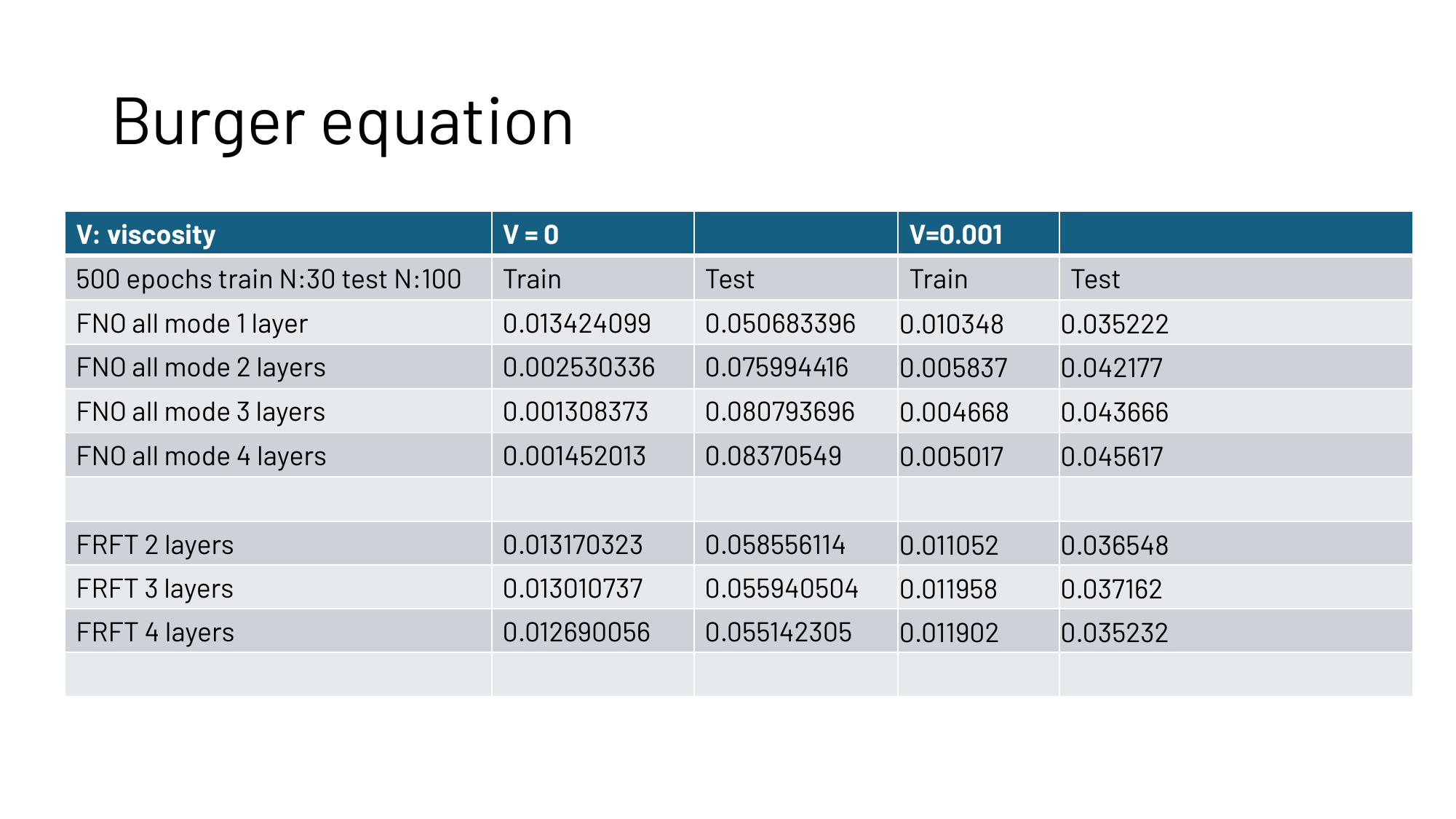

# Burger equation
| V: viscosity | V = 0 |  | V=0.001 |  |
| --- | --- | --- | --- | --- |
| 500 epochs train N:30 test N:100 | Train | Test | Train | Test |
| FNO all mode 1 layer | 0.013424099 | 0.050683396 | 0.010348 | 0.035222 |
| FNO all mode 2 layers | 0.002530336 | 0.075994416 | 0.005837 | 0.042177 |
| FNO all mode 3 layers | 0.001308373 | 0.080793696 | 0.004668 | 0.043666 |
| FNO all mode 4 layers | 0.001452013 | 0.08370549 | 0.005017 | 0.045617 |
|  |  |  |  |  |
| FRFT 2 layers | 0.013170323 | 0.058556114 | 0.011052 | 0.036548 |
| FRFT 3 layers | 0.013010737 | 0.055940504 | 0.011958 | 0.037162 |
| FRFT 4 layers | 0.012690056 | 0.055142305 | 0.011902 | 0.035232 |
|  |  |  |  |  |